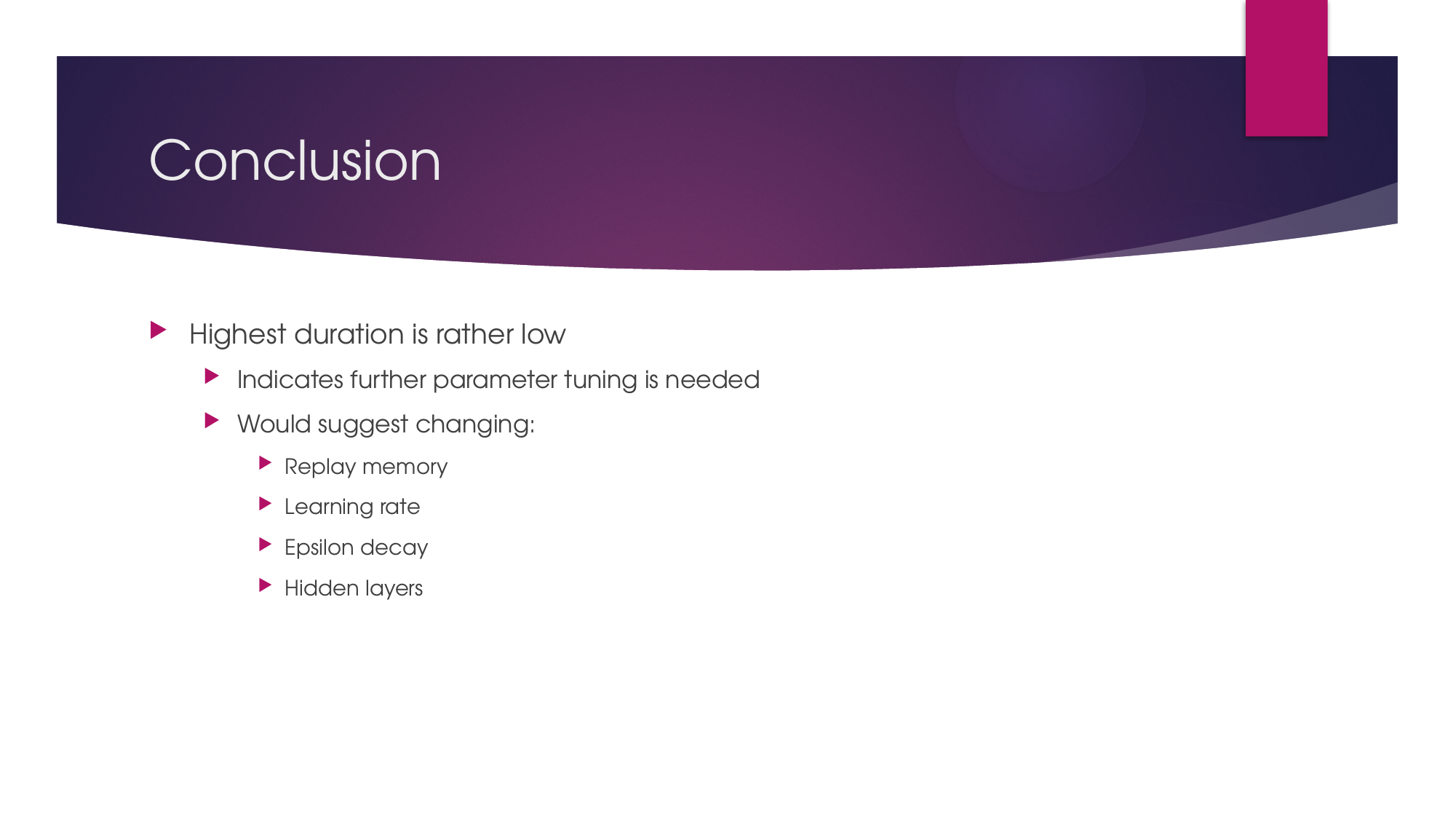

# Conclusion
Highest duration is rather low
Indicates further parameter tuning is needed
Would suggest changing:
Replay memory
Learning rate
Epsilon decay
Hidden layers